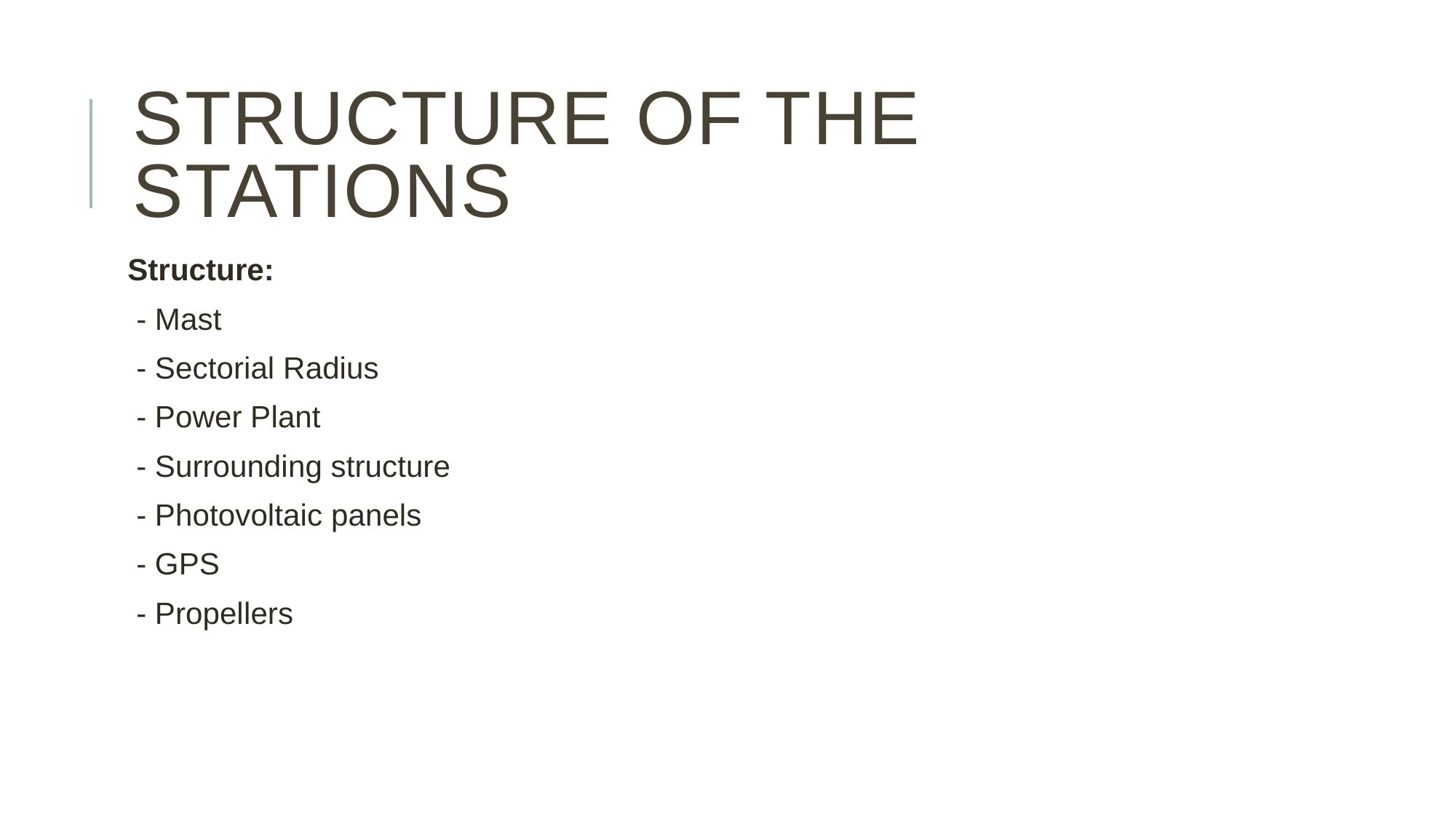

# Structure of the STations
Structure:
 - Mast
 - Sectorial Radius
 - Power Plant
 - Surrounding structure
 - Photovoltaic panels
 - GPS
 - Propellers